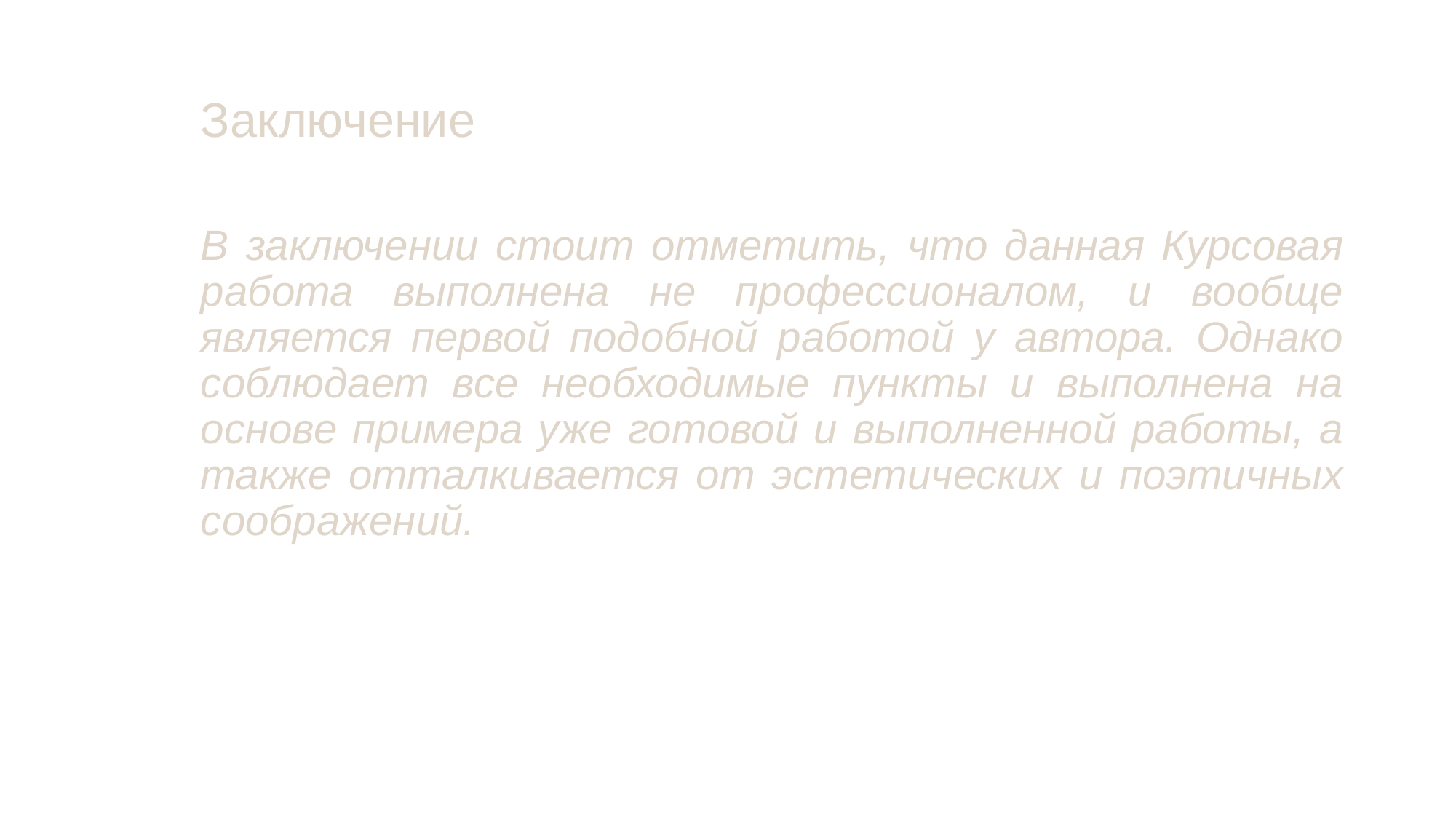

# Заключение
В заключении стоит отметить, что данная Курсовая работа выполнена не профессионалом, и вообще является первой подобной работой у автора. Однако соблюдает все необходимые пункты и выполнена на основе примера уже готовой и выполненной работы, а также отталкивается от эстетических и поэтичных соображений.